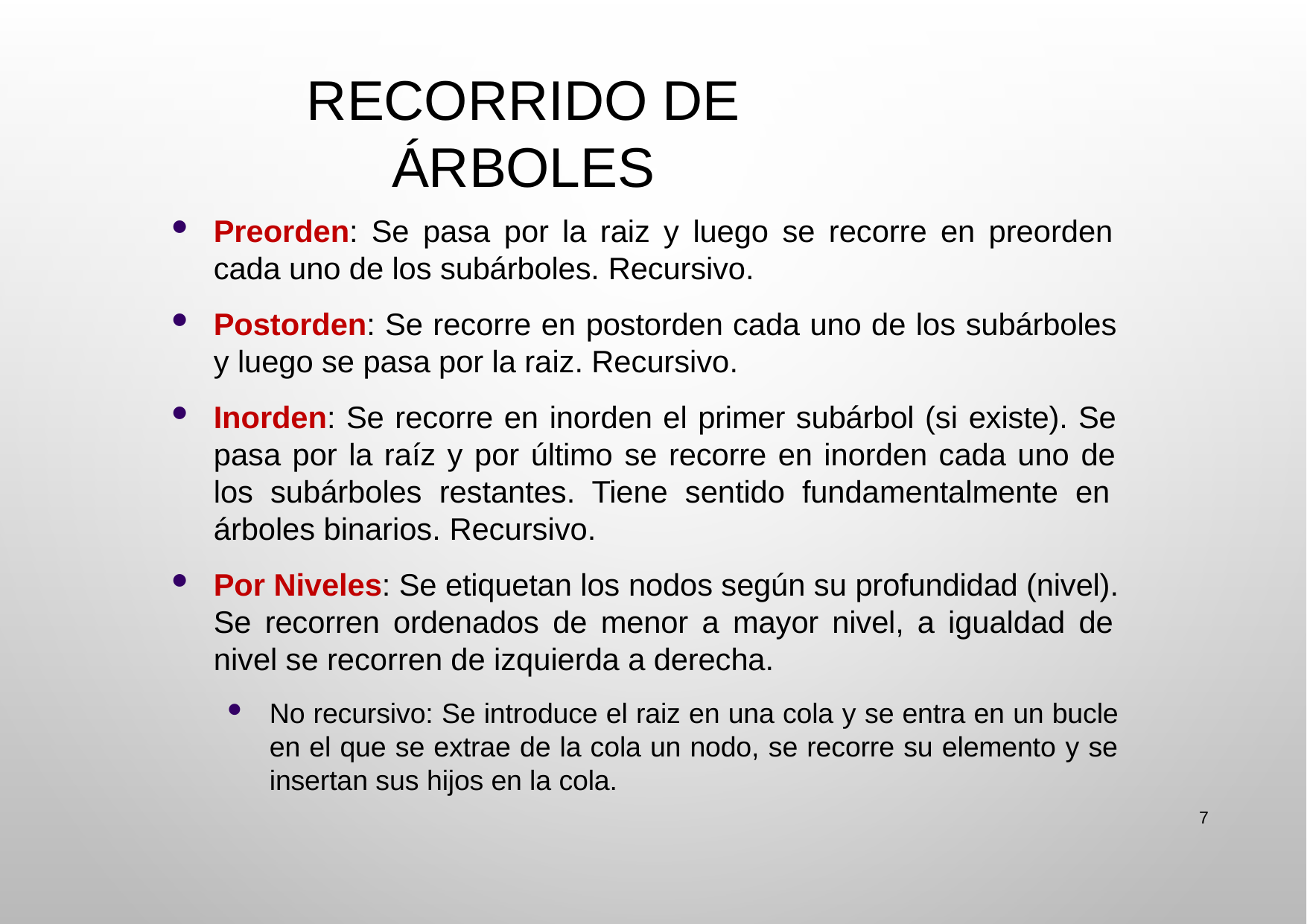

# Recorrido de árboles
Preorden: Se pasa por la raiz y luego se recorre en preorden  cada uno de los subárboles. Recursivo.
Postorden: Se recorre en postorden cada uno de los subárboles  y luego se pasa por la raiz. Recursivo.
Inorden: Se recorre en inorden el primer subárbol (si existe). Se  pasa por la raíz y por último se recorre en inorden cada uno de  los subárboles restantes. Tiene sentido fundamentalmente en  árboles binarios. Recursivo.
Por Niveles: Se etiquetan los nodos según su profundidad (nivel).  Se recorren ordenados de menor a mayor nivel, a igualdad de  nivel se recorren de izquierda a derecha.
No recursivo: Se introduce el raiz en una cola y se entra en un bucle  en el que se extrae de la cola un nodo, se recorre su elemento y se  insertan sus hijos en la cola.
7